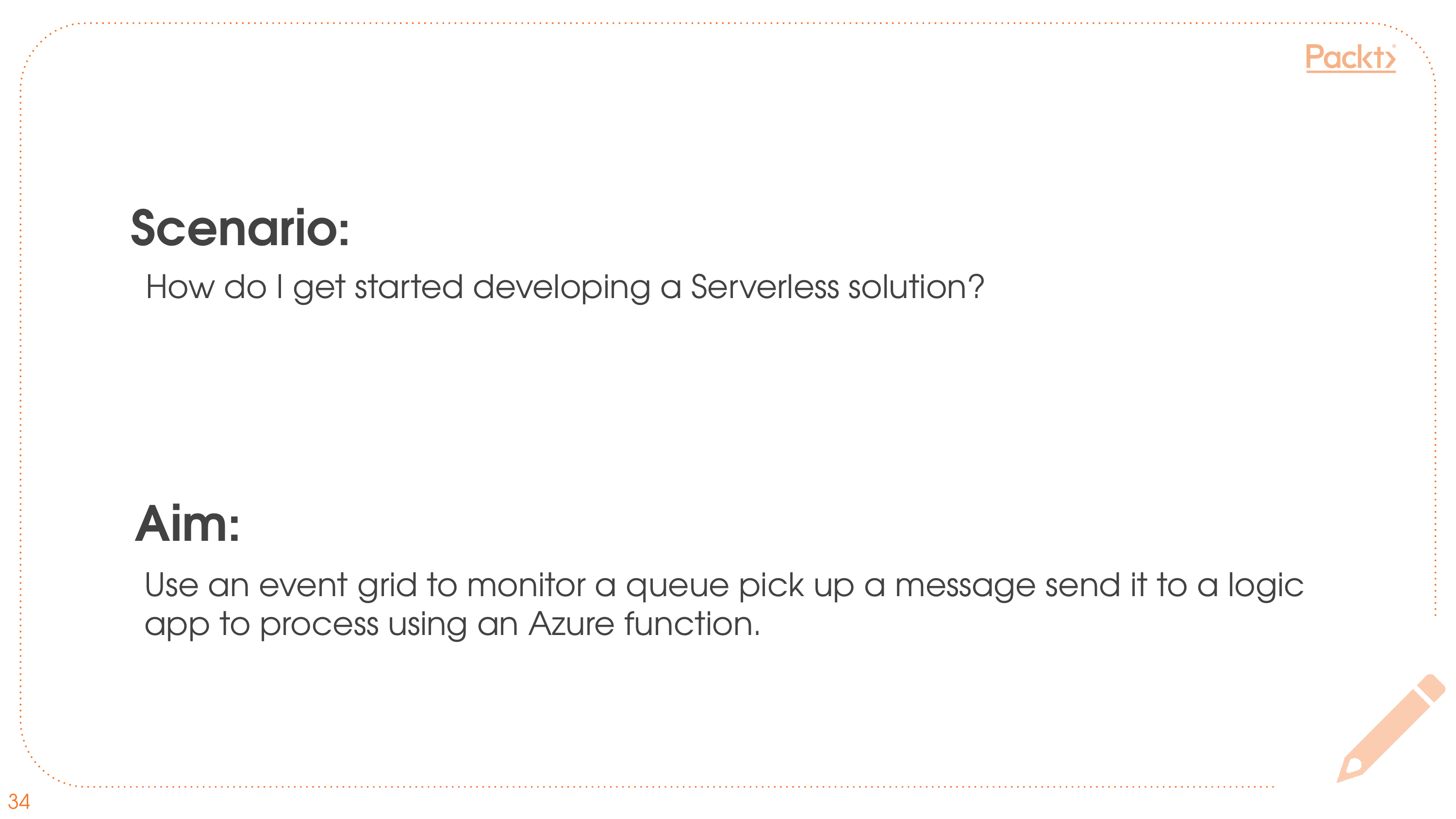

Sld2
Slide12
Scenario: Write the Scenario here
Scenario:
How do I get started developing a Serverless solution?

Aim:
Use an event grid to monitor a queue pick up a message send it to a logic app to process using an Azure function.
34